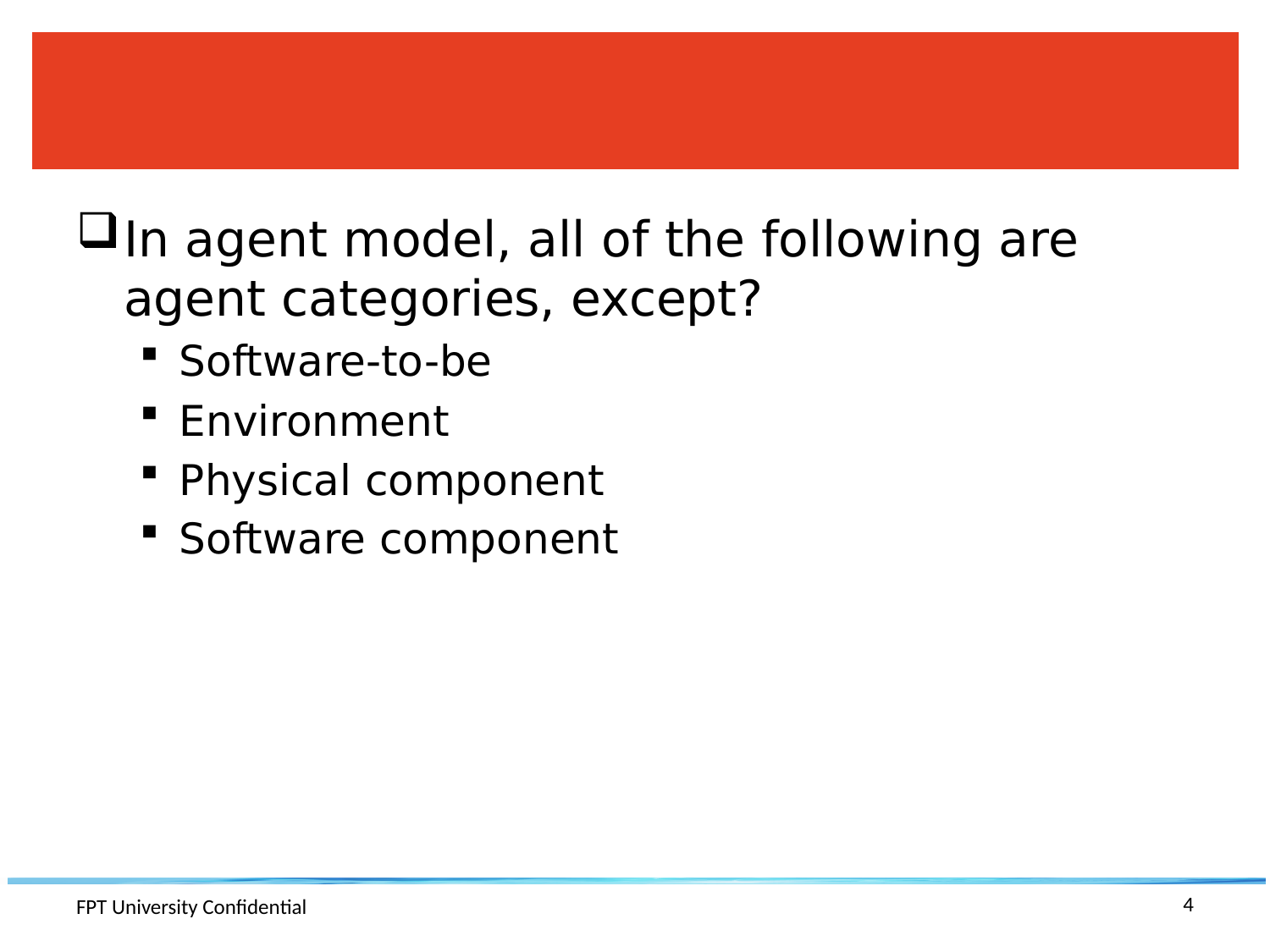

#
In agent model, all of the following are agent categories, except?
Software-to-be
Environment
Physical component
Software component